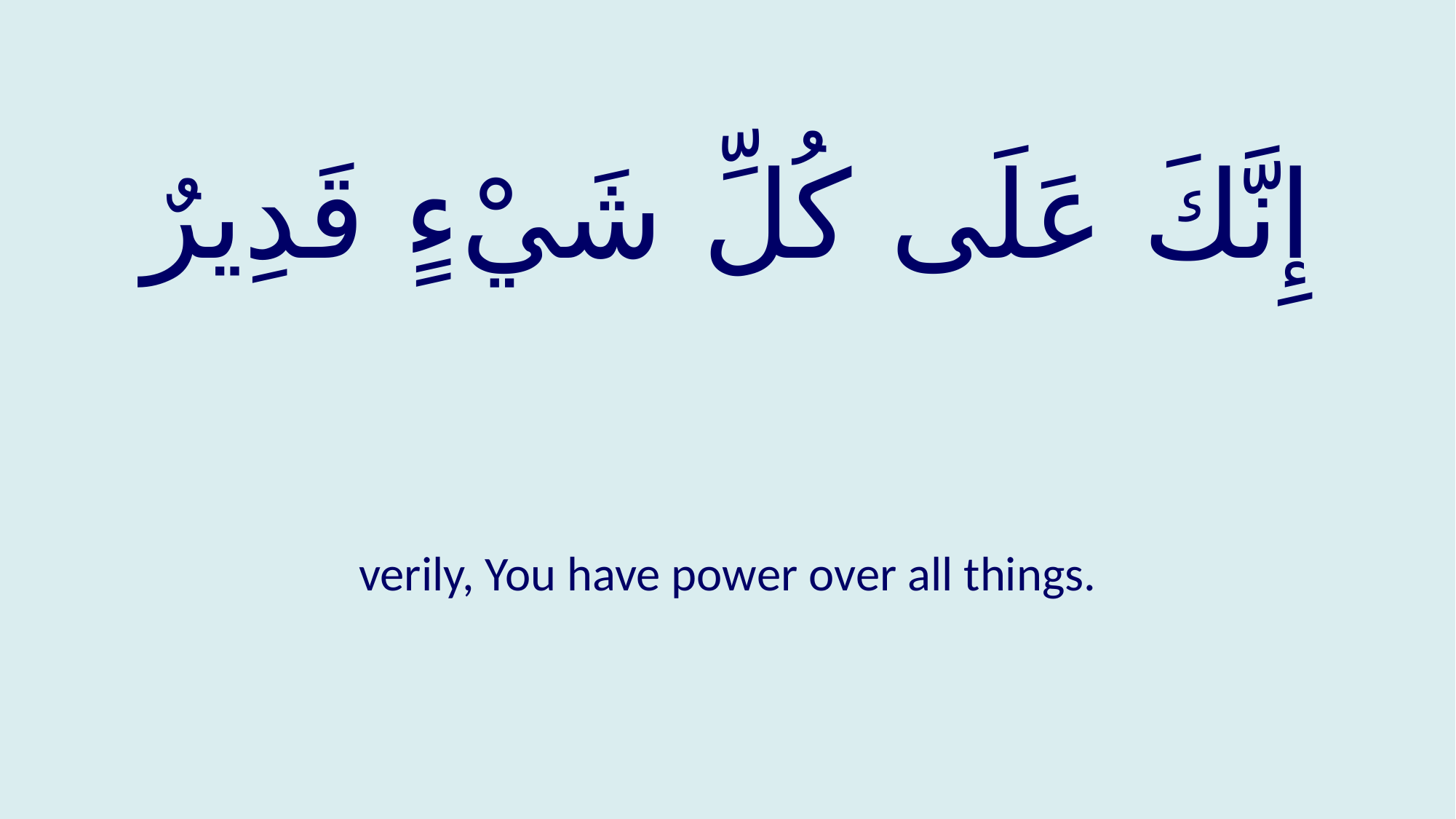

# إِنَّكَ عَلَى كُلِّ شَيْءٍ قَدِيرٌ
verily, You have power over all things.